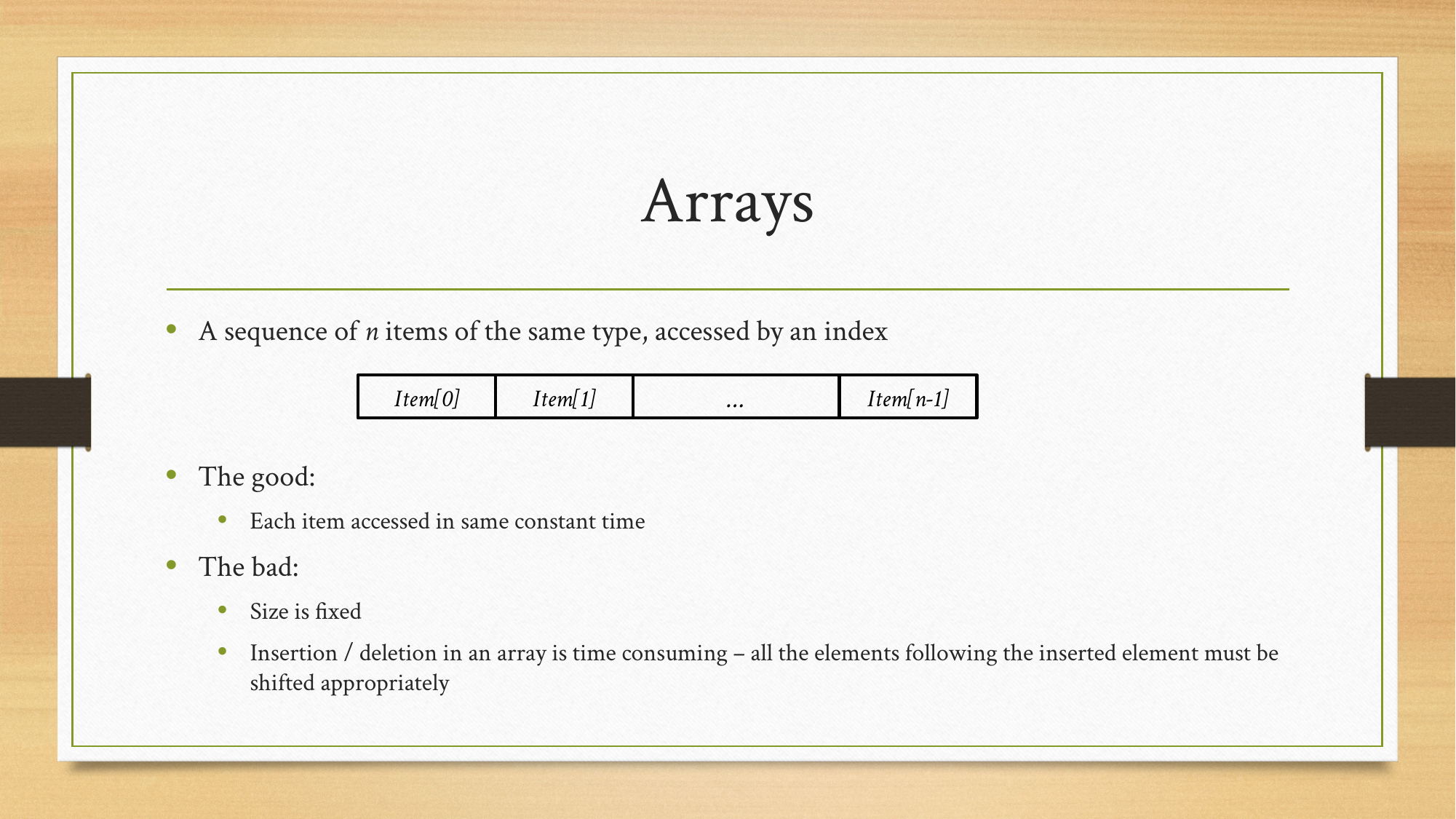

# Arrays
A sequence of n items of the same type, accessed by an index

The good:
Each item accessed in same constant time
The bad:
Size is fixed
Insertion / deletion in an array is time consuming – all the elements following the inserted element must be shifted appropriately
Item[0]
Item[1]
…
Item[n-1]